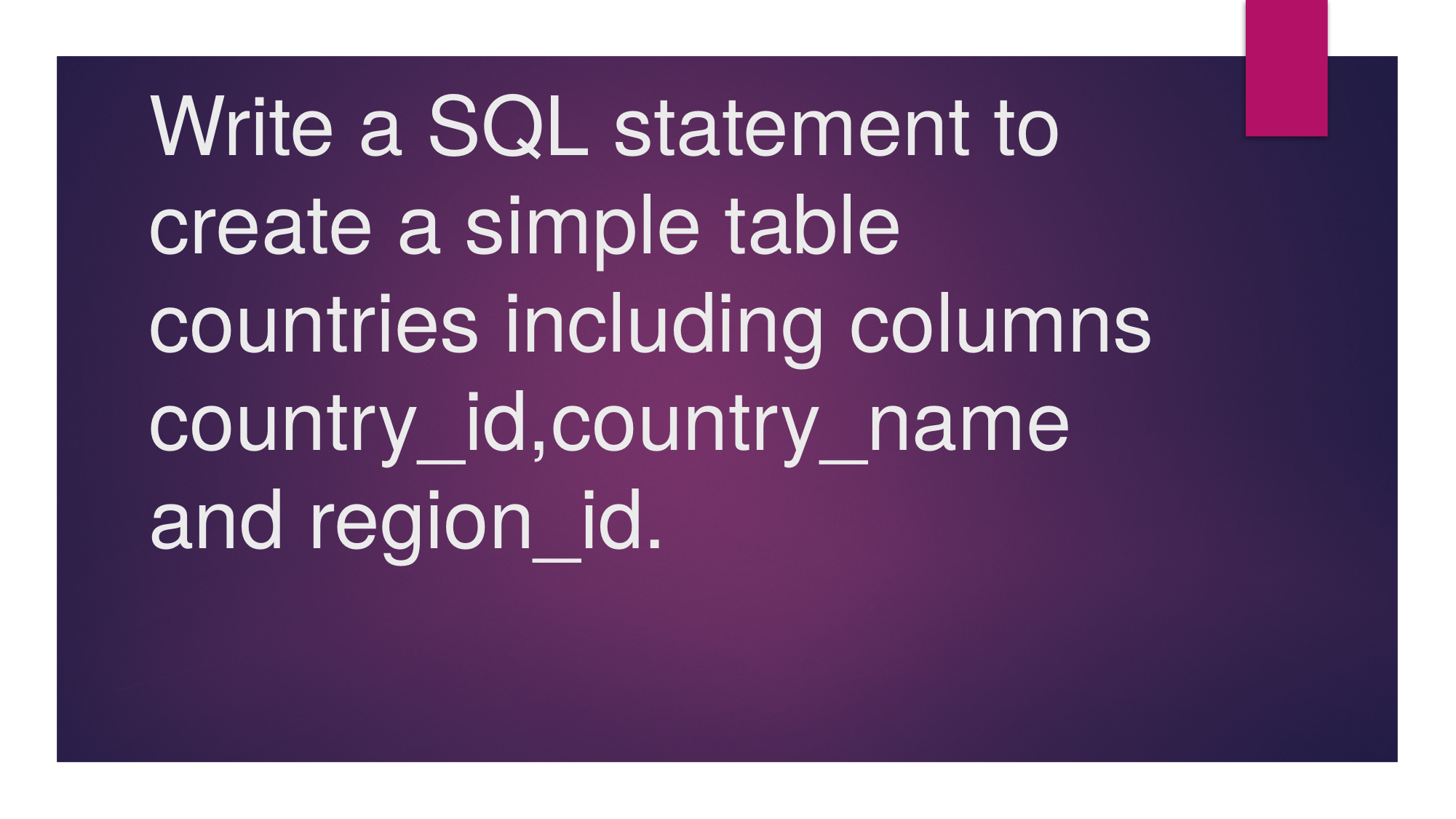

# Write a SQL statement to create a simple table countries including columns country_id,country_name and region_id.